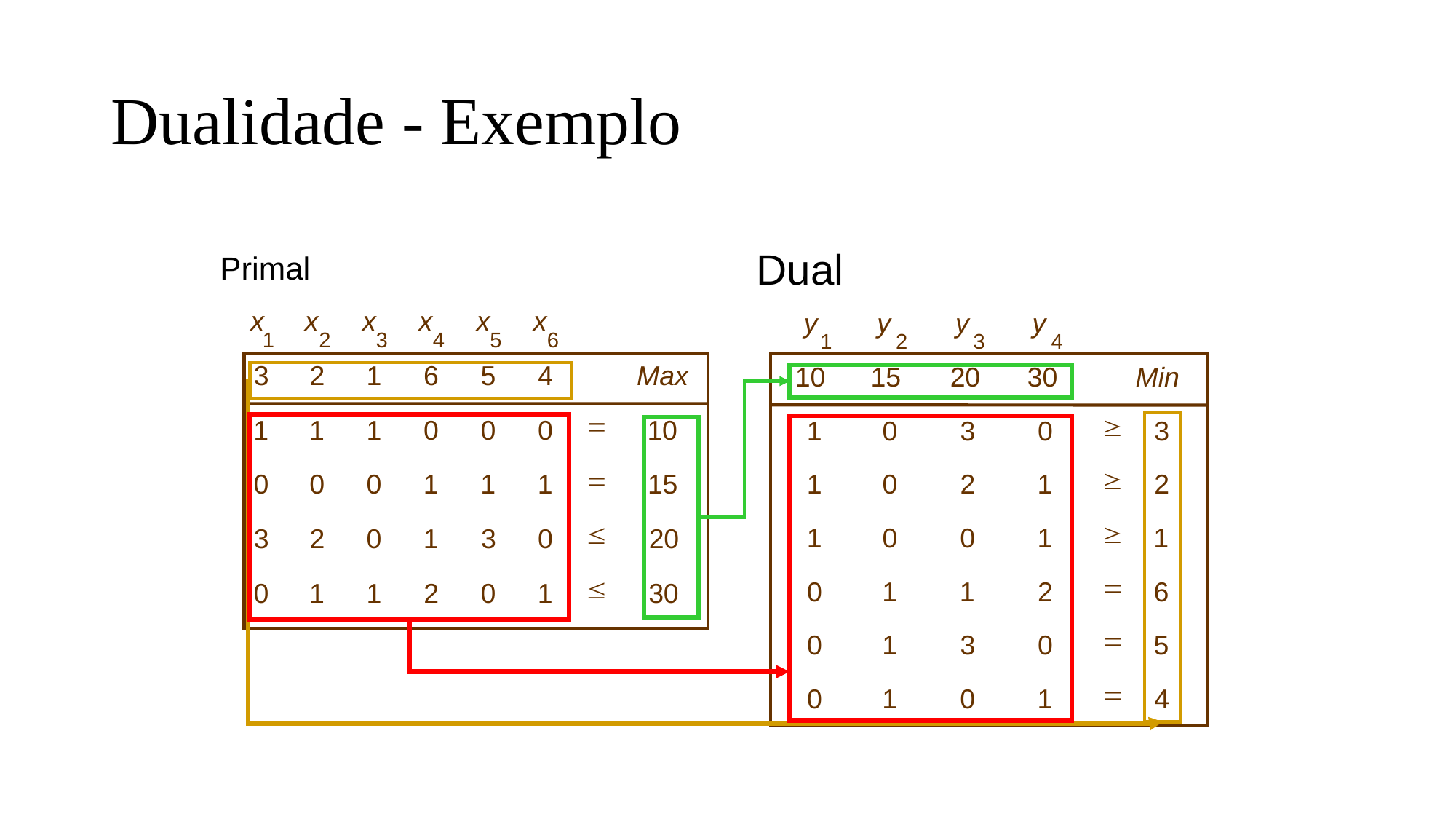

# Dualidade - Exemplo
Dual
Primal
x
x
x
x
x
x
1
2
3
4
5
6
3
2
1
6
5
4
Max
=
1
1
1
0
0
0
10
=
0
0
0
1
1
1
15
≤
3
2
0
1
3
0
20
≤
0
1
1
2
0
1
30
y
y
y
y
1
2
3
4

10
15
20
30
Min

≥
1
0
3
0
3

≥
1
0
2
1
2
≥
1
0
0
1
1
=
0
1
1
2
6
=
0
1
3
0
5
=
0
1
0
1
4